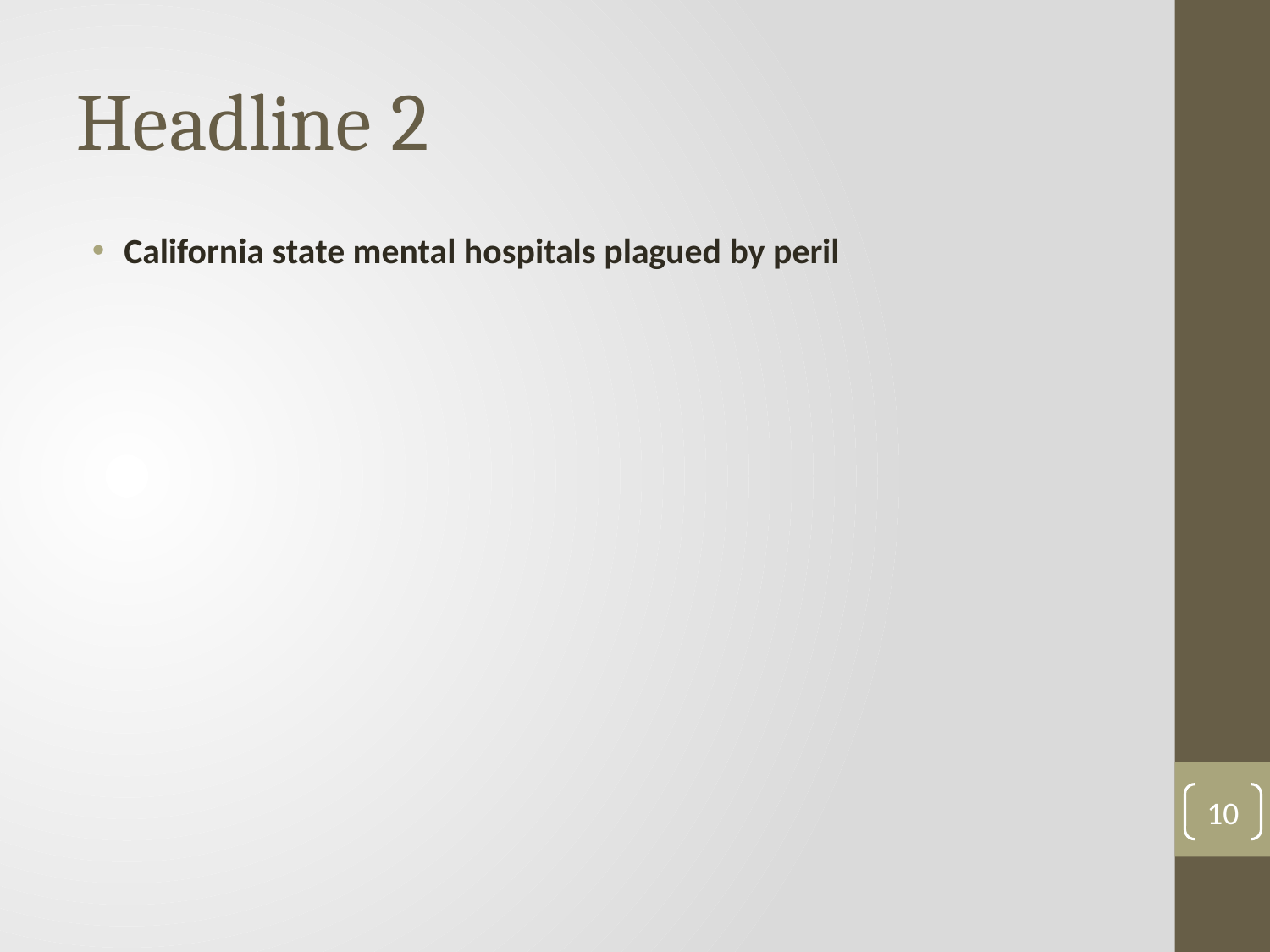

# Headline 2
California state mental hospitals plagued by peril

10